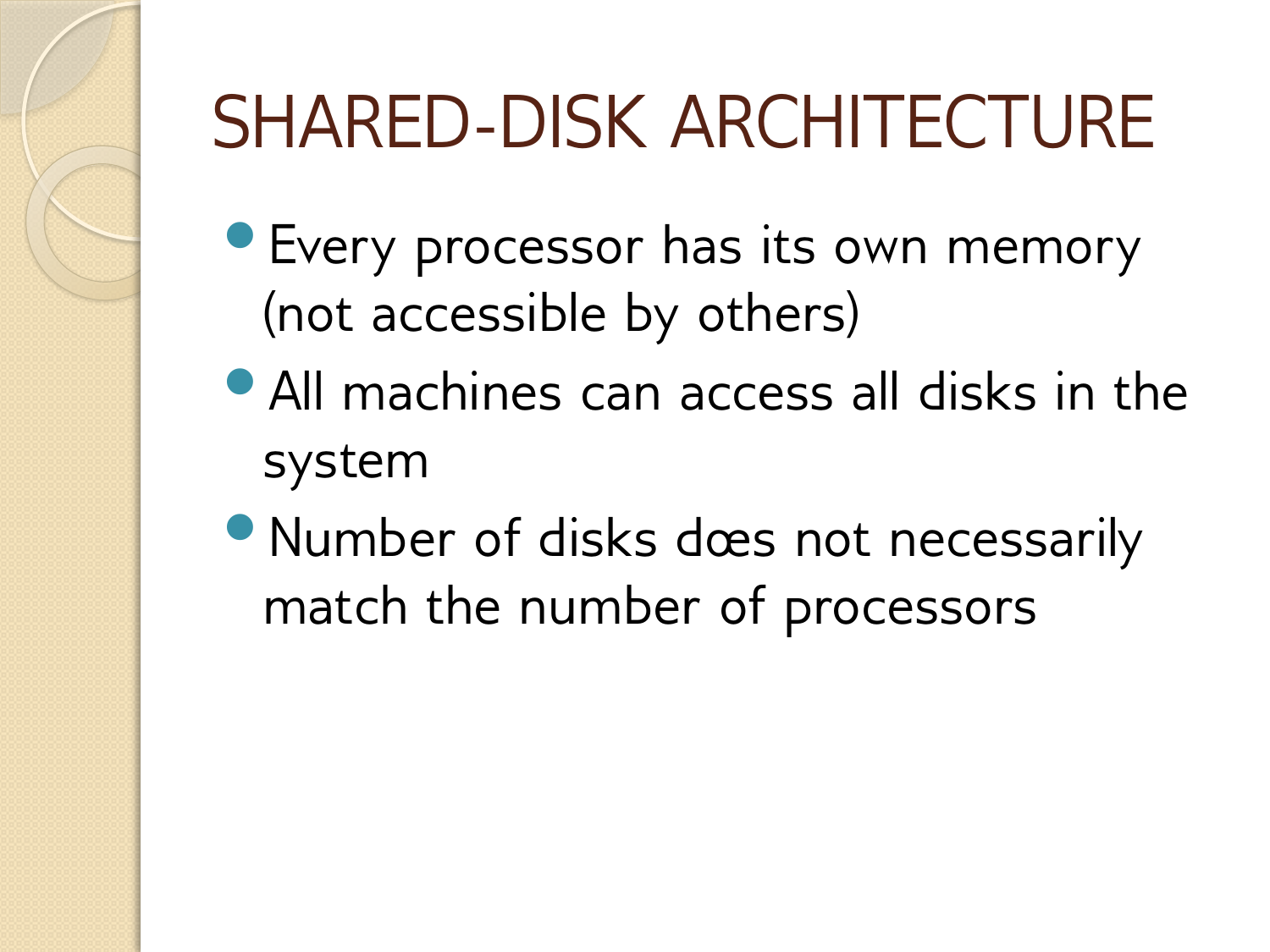

# SHARED-DISK ARCHITECTURE
Every processor has its own memory (not accessible by others)
All machines can access all disks in the system
Number of disks does not necessarily match the number of processors